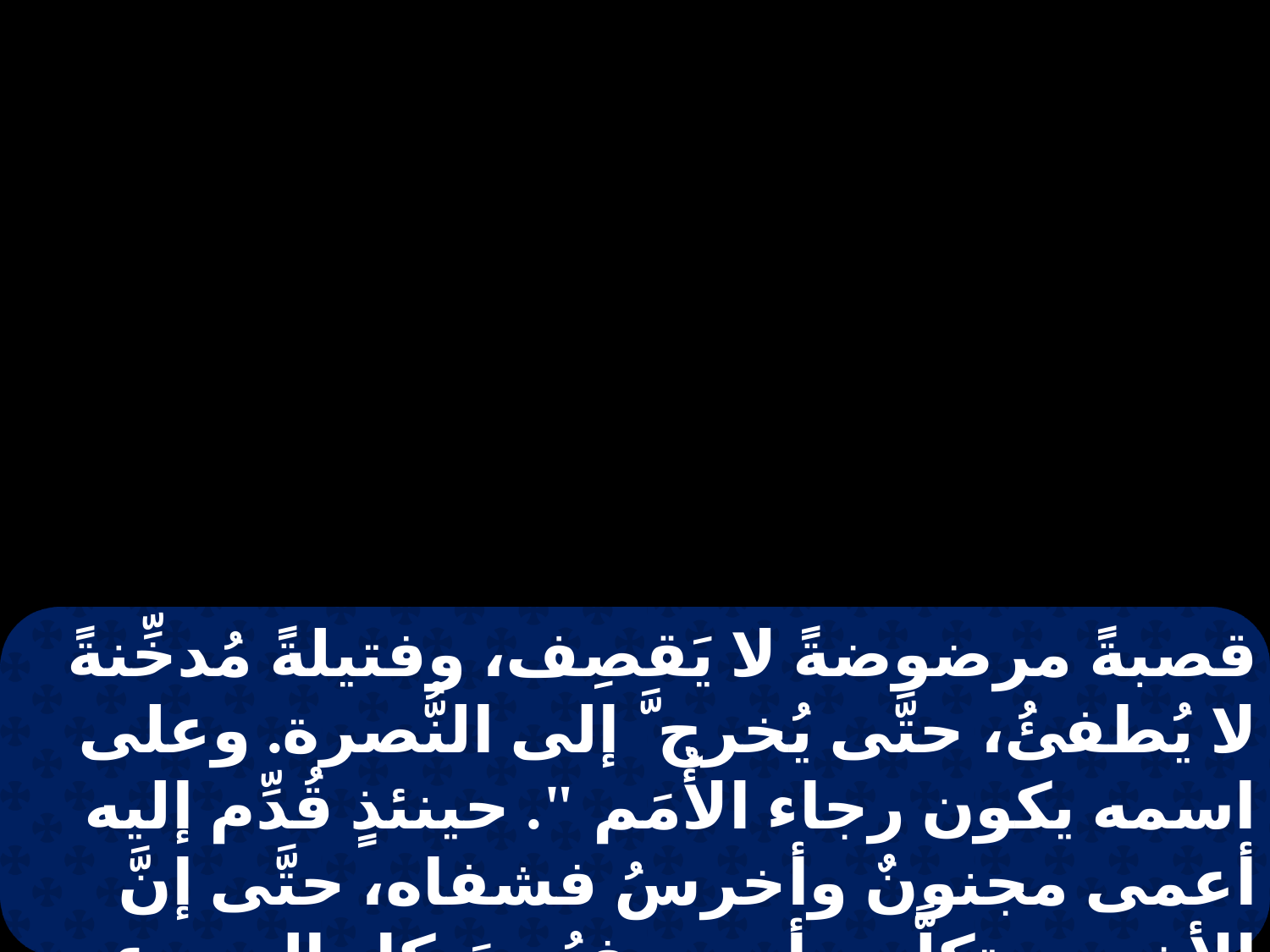

قصبةً مرضوضةً لا يَقصِف، وفتيلةً مُدخِّنةً لا يُطفئُ، حتَّى يُخرج َّ إلى النُّصرة. وعلى اسمه يكون رجاء الأُمَم ". حينئذٍ قُدِّم إليه أعمى مجنونٌ وأخرسُ فشفاه، حتَّى إنَّ الأخرس تكلَّم وأبصر. فبُهِتَ كل الجموع وقالوا: " ألعلَّ هذا هو ابن داود؟ ".